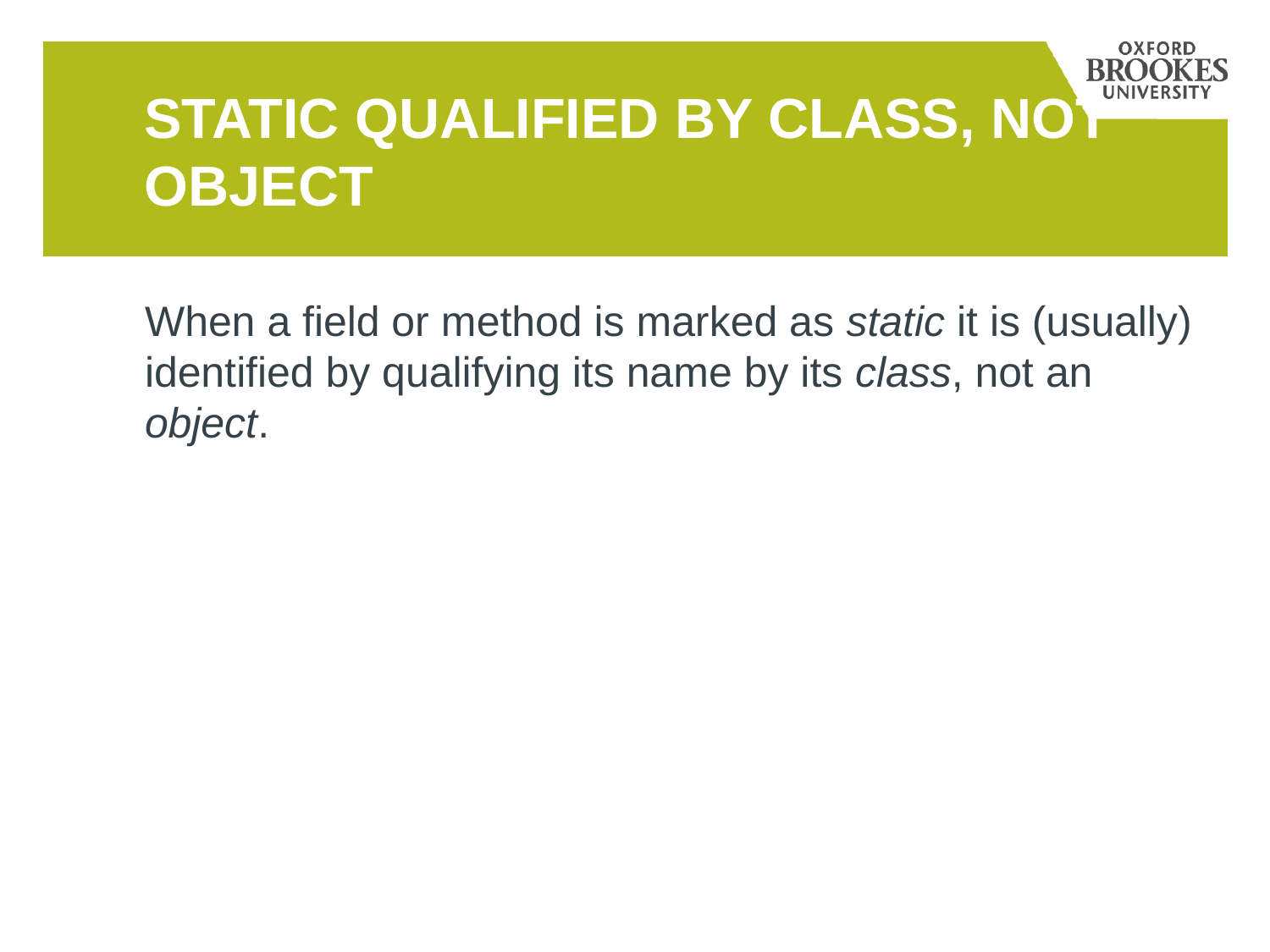

# Static qualified by class, not object
When a field or method is marked as static it is (usually) identified by qualifying its name by its class, not an object.